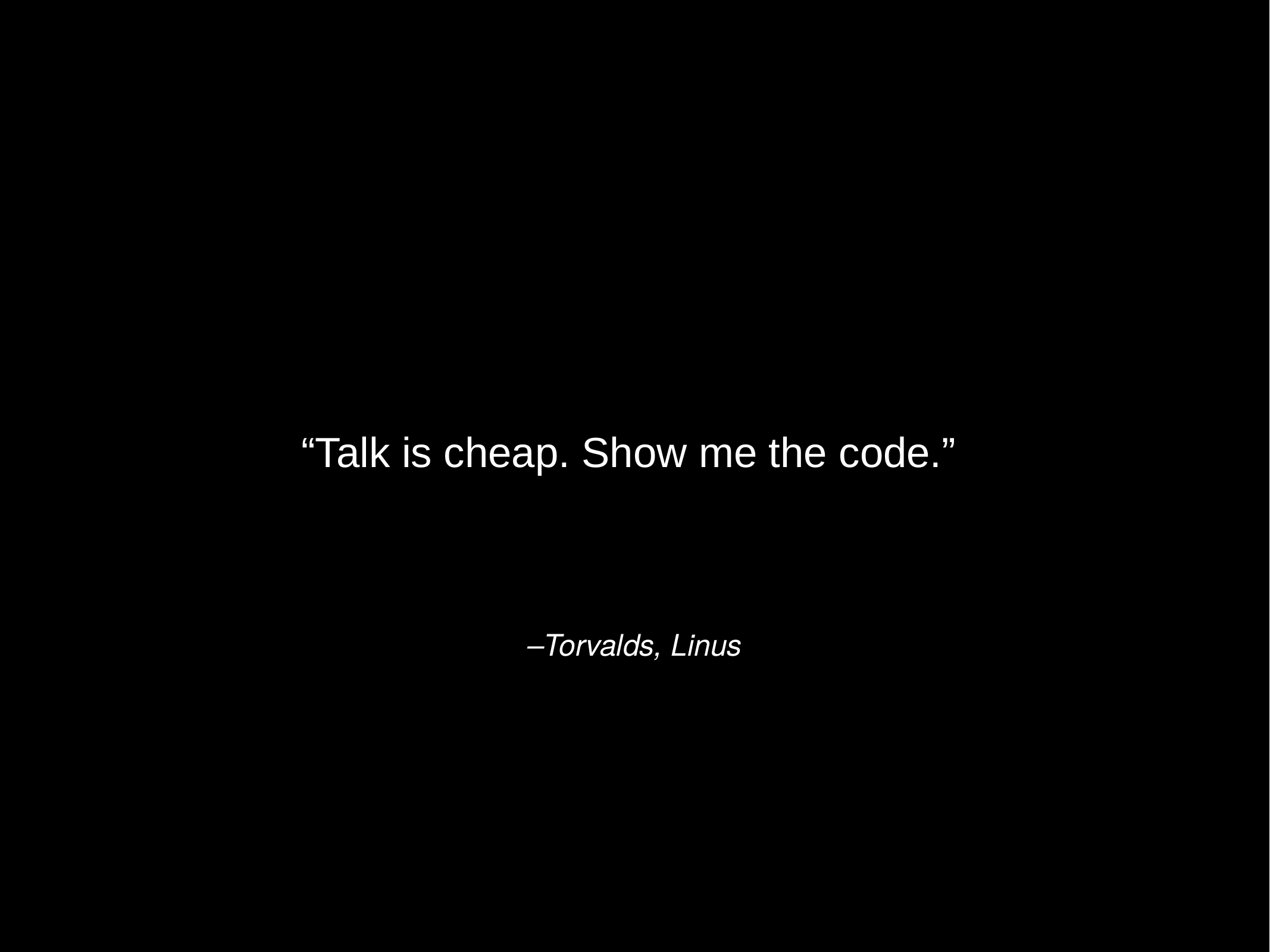

“Talk is cheap. Show me the code.”
–Torvalds, Linus